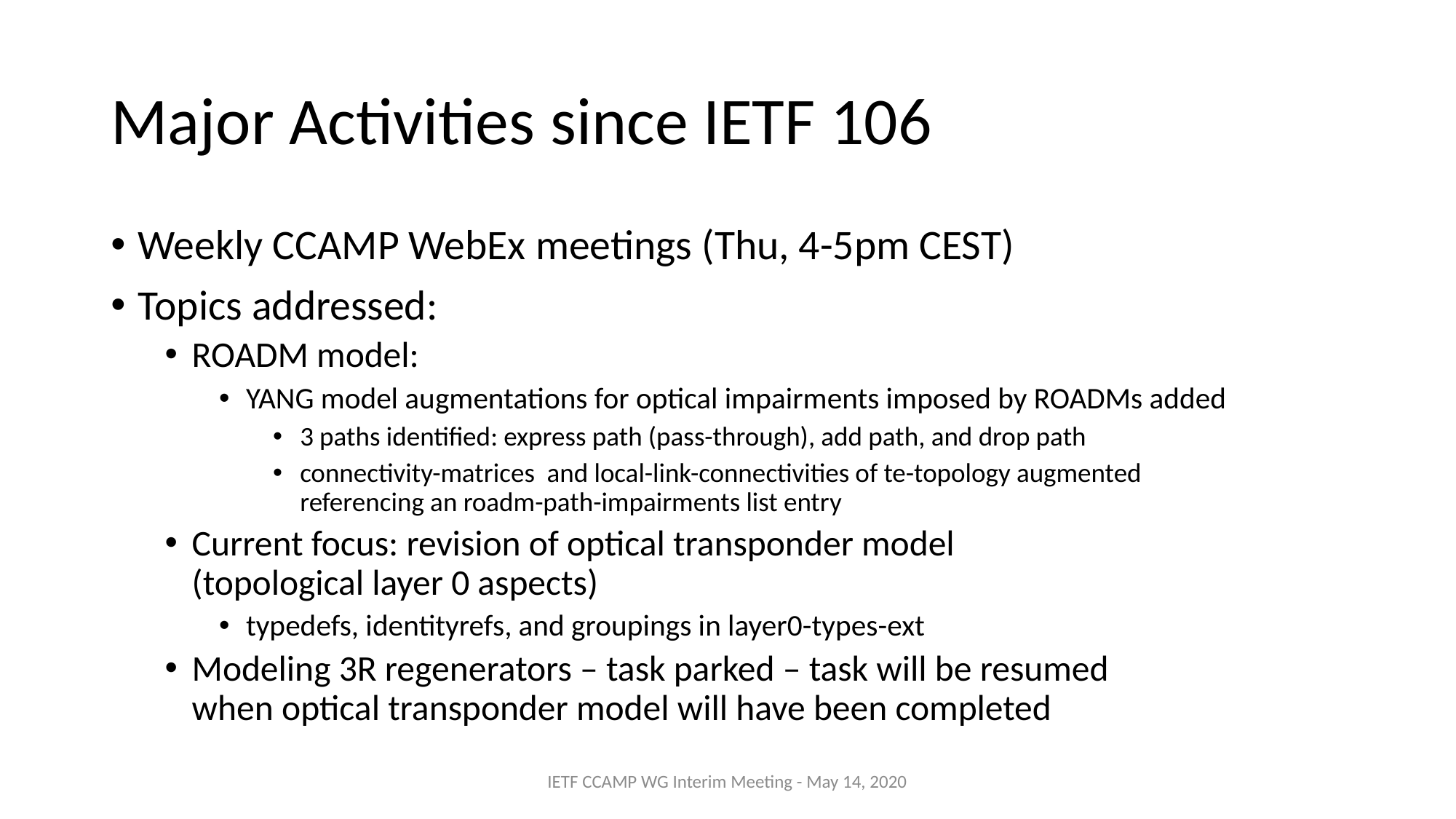

# Major Activities since IETF 106
Weekly CCAMP WebEx meetings (Thu, 4-5pm CEST)
Topics addressed:
ROADM model:
YANG model augmentations for optical impairments imposed by ROADMs added
3 paths identified: express path (pass-through), add path, and drop path
connectivity-matrices  and local-link-connectivities of te-topology augmented
referencing an roadm-path-impairments list entry
Current focus: revision of optical transponder model
(topological layer 0 aspects)
typedefs, identityrefs, and groupings in layer0-types-ext
Modeling 3R regenerators – task parked – task will be resumed
when optical transponder model will have been completed
IETF CCAMP WG Interim Meeting - May 14, 2020